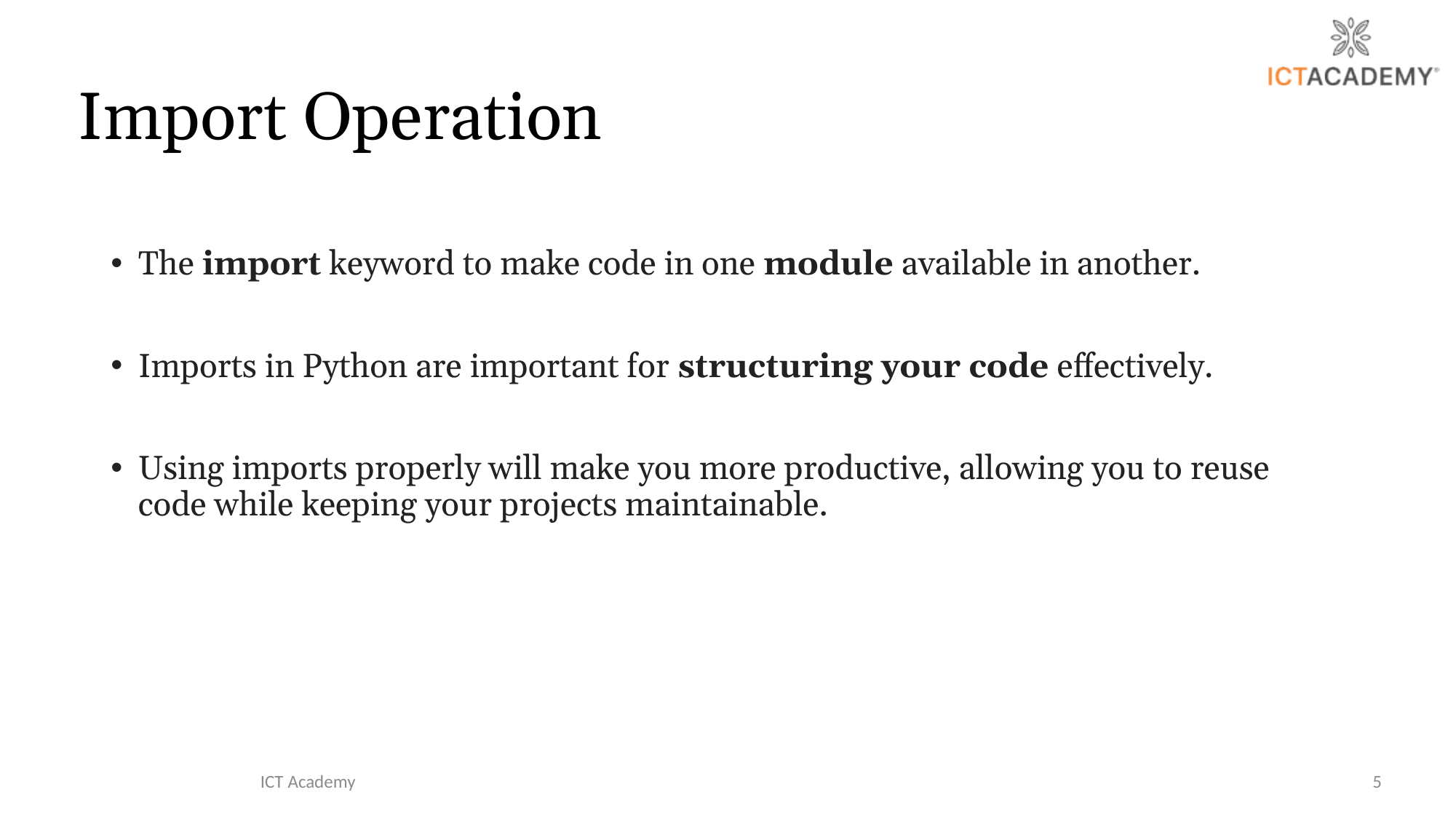

# Import Operation
The import keyword to make code in one module available in another.

Imports in Python are important for structuring your code effectively.

Using imports properly will make you more productive, allowing you to reuse code while keeping your projects maintainable.
ICT Academy
5